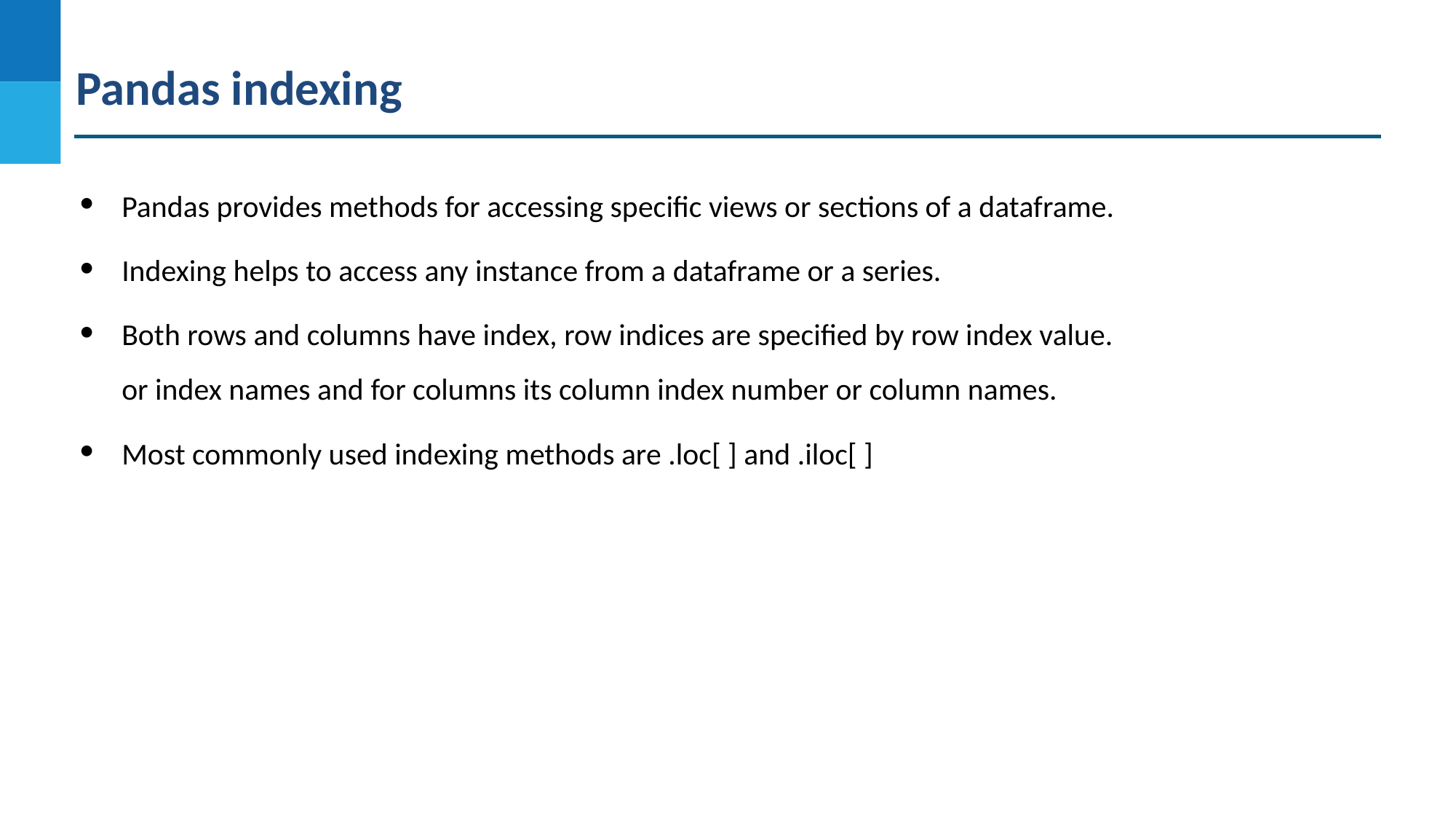

# Pandas indexing
Pandas provides methods for accessing specific views or sections of a dataframe.
Indexing helps to access any instance from a dataframe or a series.
Both rows and columns have index, row indices are specified by row index value. or index names and for columns its column index number or column names.
Most commonly used indexing methods are .loc[ ] and .iloc[ ]